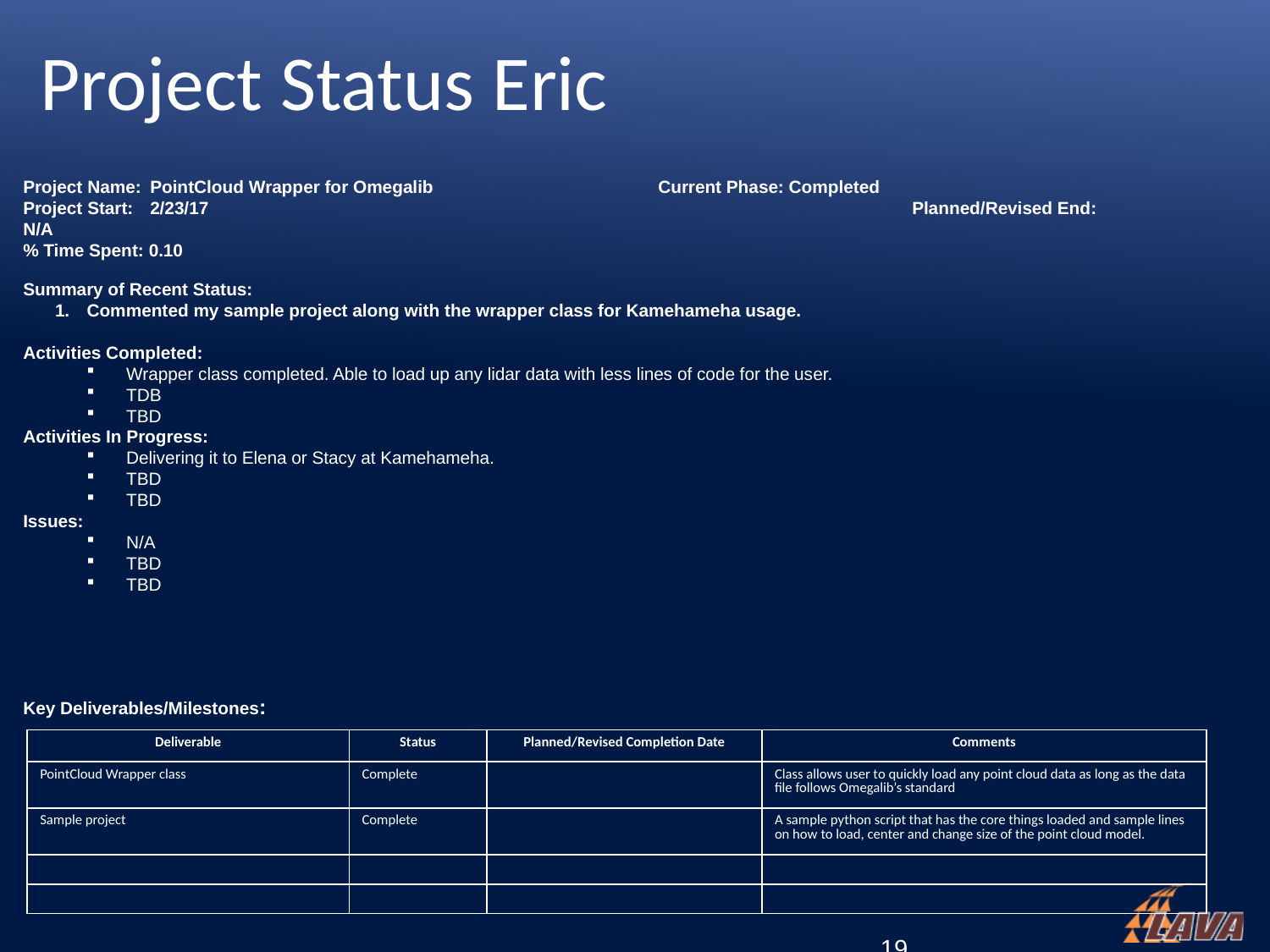

# Project Status Eric
Project Name:	PointCloud Wrapper for Omegalib		Current Phase: Completed
Project Start:	2/23/17						Planned/Revised End: N/A
% Time Spent: 0.10

Summary of Recent Status:
Commented my sample project along with the wrapper class for Kamehameha usage.

Activities Completed:
Wrapper class completed. Able to load up any lidar data with less lines of code for the user.
TDB
TBD
Activities In Progress:
Delivering it to Elena or Stacy at Kamehameha.
TBD
TBD
Issues:
N/A
TBD
TBD
Key Deliverables/Milestones:
| Deliverable | Status | Planned/Revised Completion Date | Comments |
| --- | --- | --- | --- |
| PointCloud Wrapper class | Complete |  | Class allows user to quickly load any point cloud data as long as the data file follows Omegalib’s standard |
| Sample project | Complete |  | A sample python script that has the core things loaded and sample lines on how to load, center and change size of the point cloud model. |
|  |  |  |  |
|  |  |  |  |

		               19